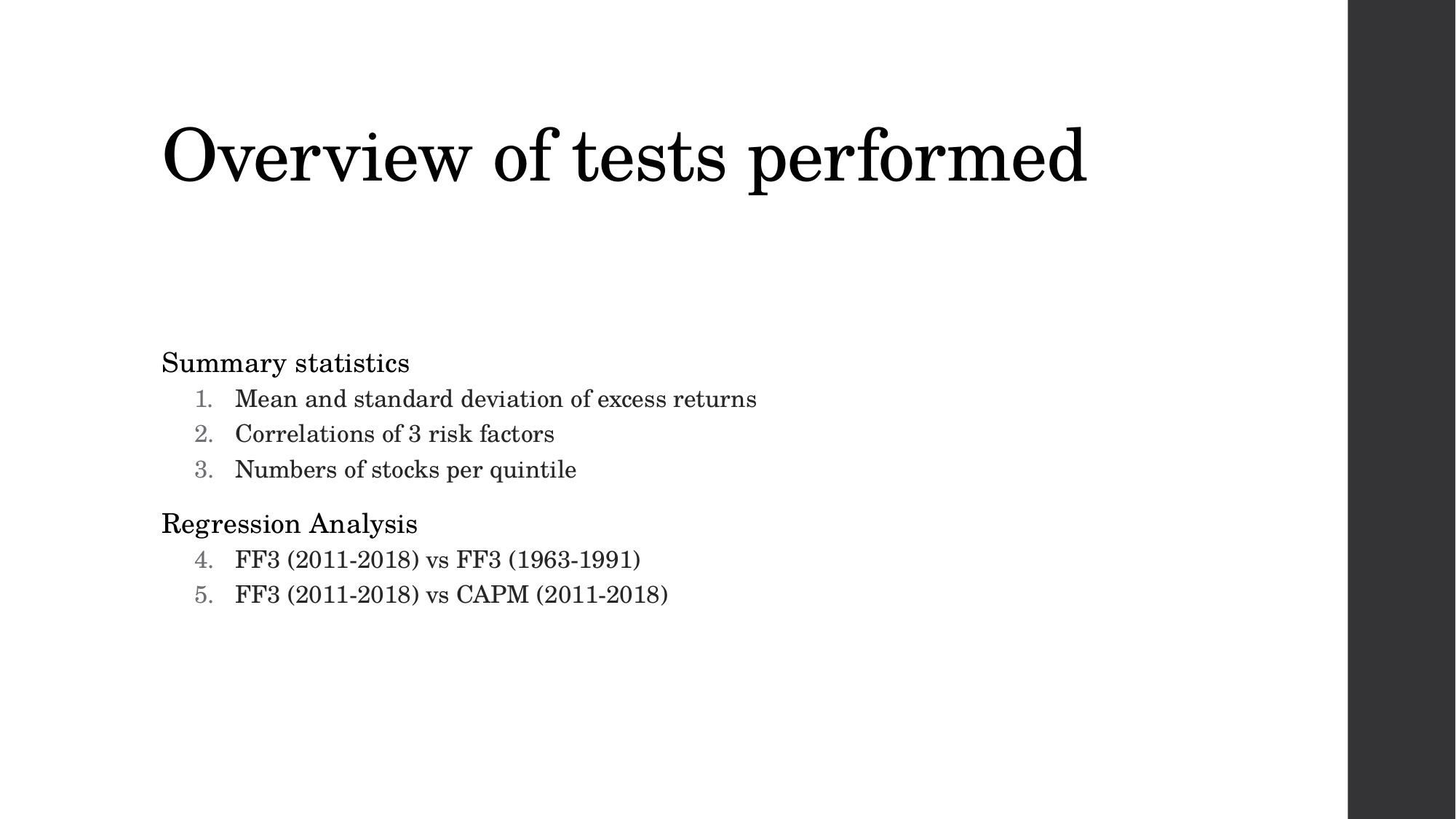

# Overview of tests performed
Summary statistics
Mean and standard deviation of excess returns
Correlations of 3 risk factors
Numbers of stocks per quintile
Regression Analysis
FF3 (2011-2018) vs FF3 (1963-1991)
FF3 (2011-2018) vs CAPM (2011-2018)